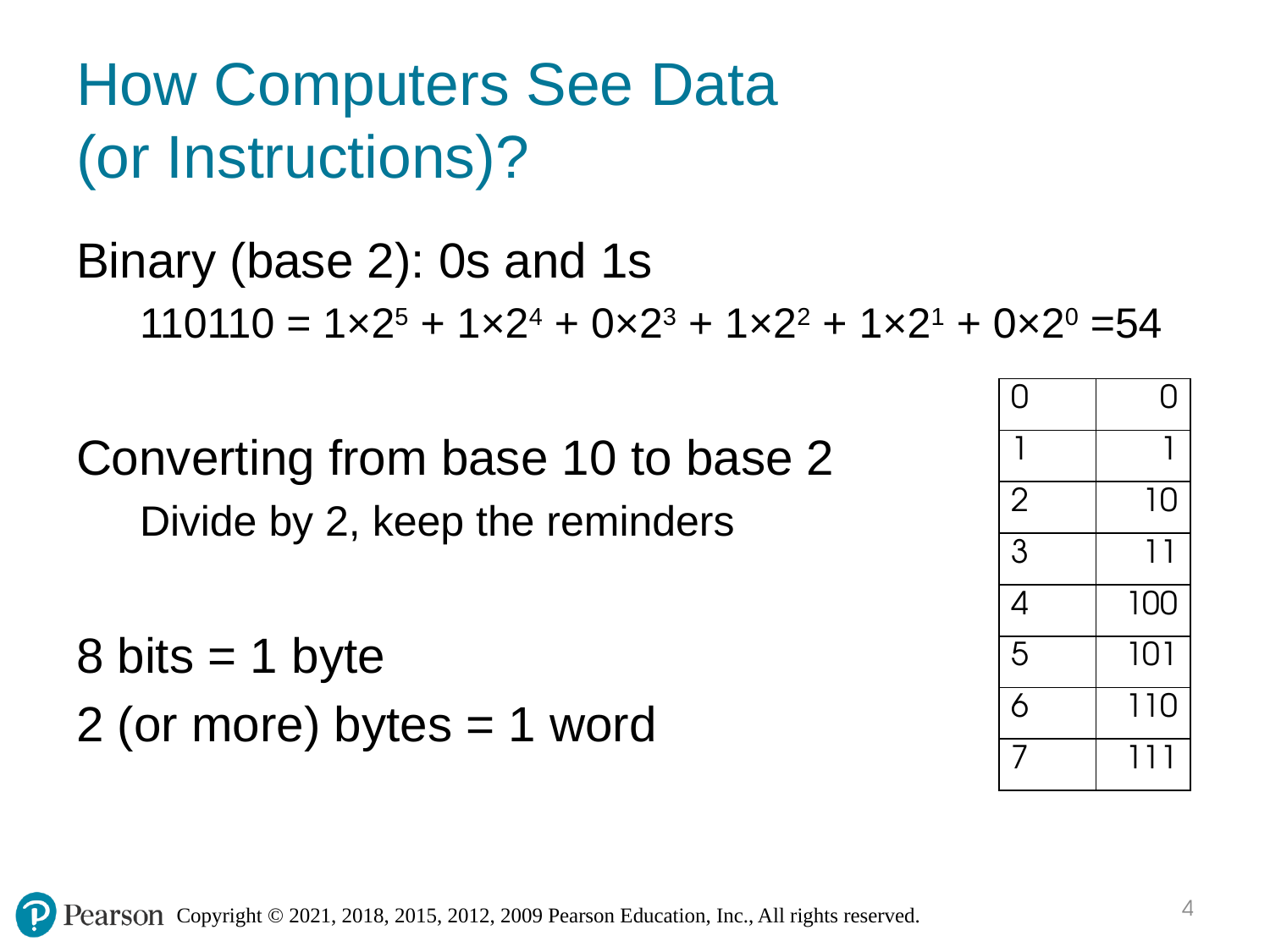

# How Computers See Data (or Instructions)?
Binary (base 2): 0s and 1s
110110 = 1×25 + 1×24 + 0×23 + 1×22 + 1×21 + 0×20 =54

Converting from base 10 to base 2
Divide by 2, keep the reminders

8 bits = 1 byte
2 (or more) bytes = 1 word
| 0 | 0 |
| --- | --- |
| 1 | 1 |
| 2 | 10 |
| 3 | 11 |
| 4 | 100 |
| 5 | 101 |
| 6 | 110 |
| 7 | 111 |
4